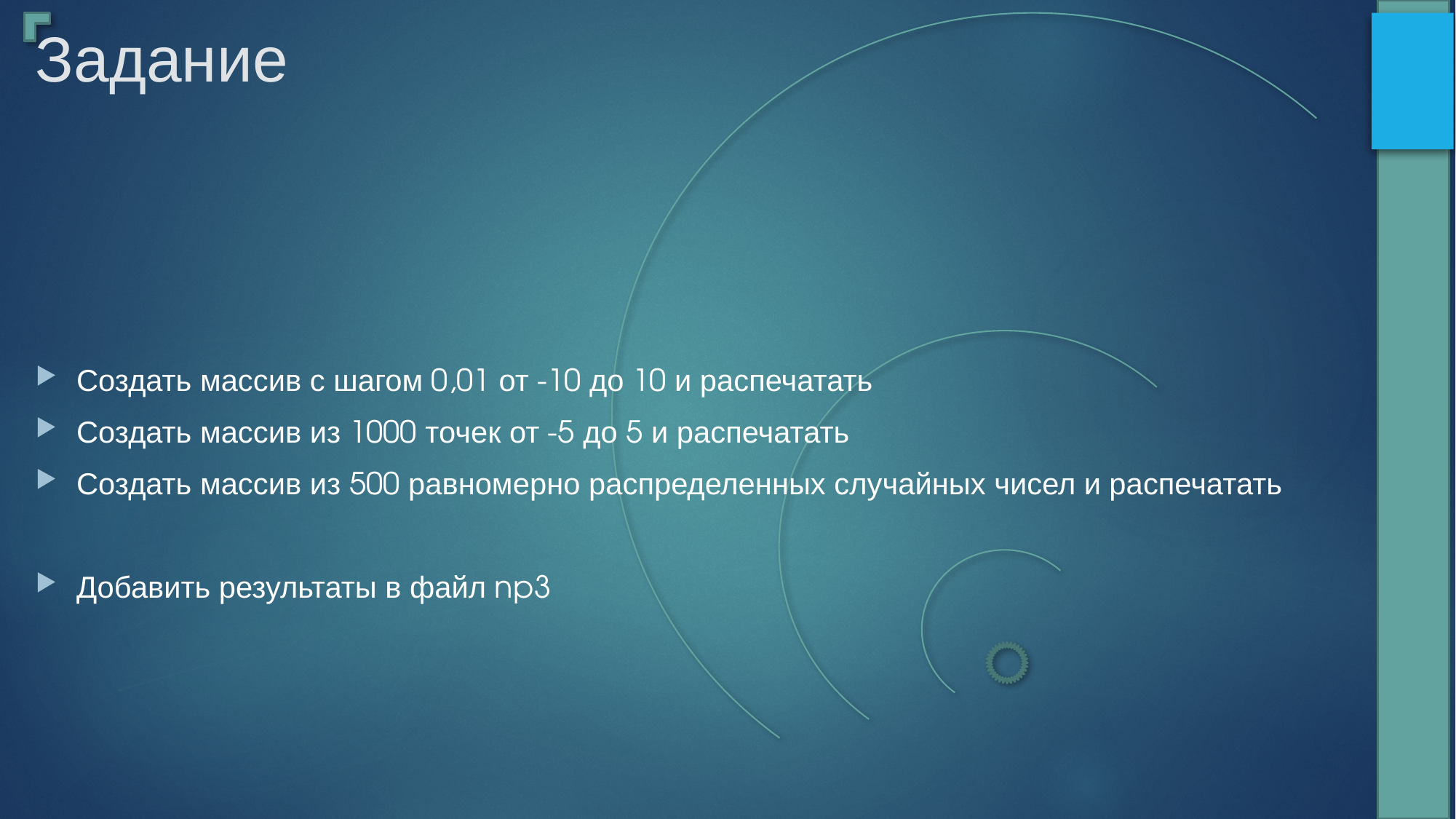

# Задание
Создать массив с шагом 0,01 от -10 до 10 и распечатать
Создать массив из 1000 точек от -5 до 5 и распечатать
Создать массив из 500 равномерно распределенных случайных чисел и распечатать

Добавить результаты в файл np3